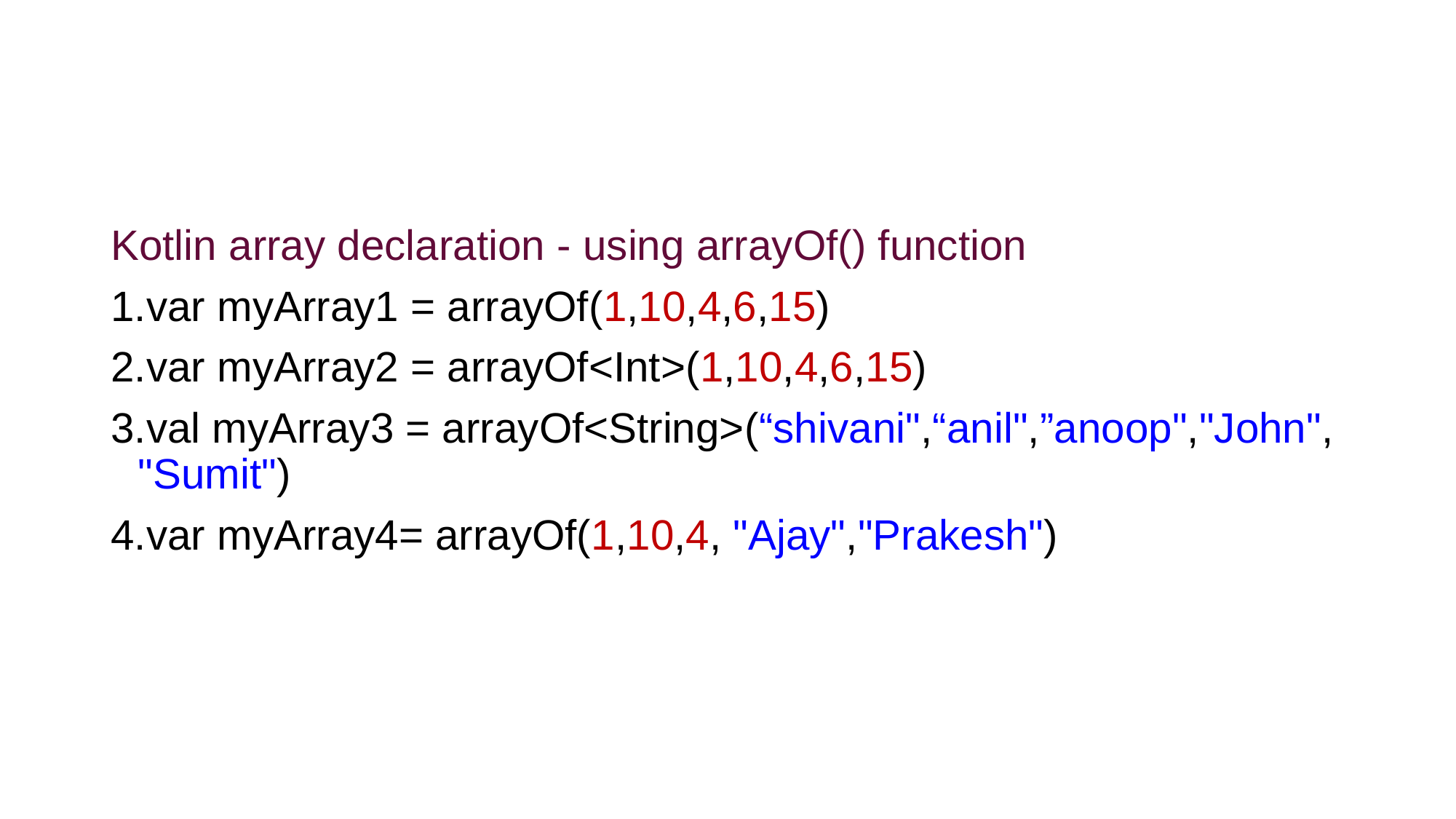

#
Kotlin array declaration - using arrayOf() function
var myArray1 = arrayOf(1,10,4,6,15)
var myArray2 = arrayOf<Int>(1,10,4,6,15)
val myArray3 = arrayOf<String>(“shivani",“anil",”anoop","John","Sumit")
var myArray4= arrayOf(1,10,4, "Ajay","Prakesh")